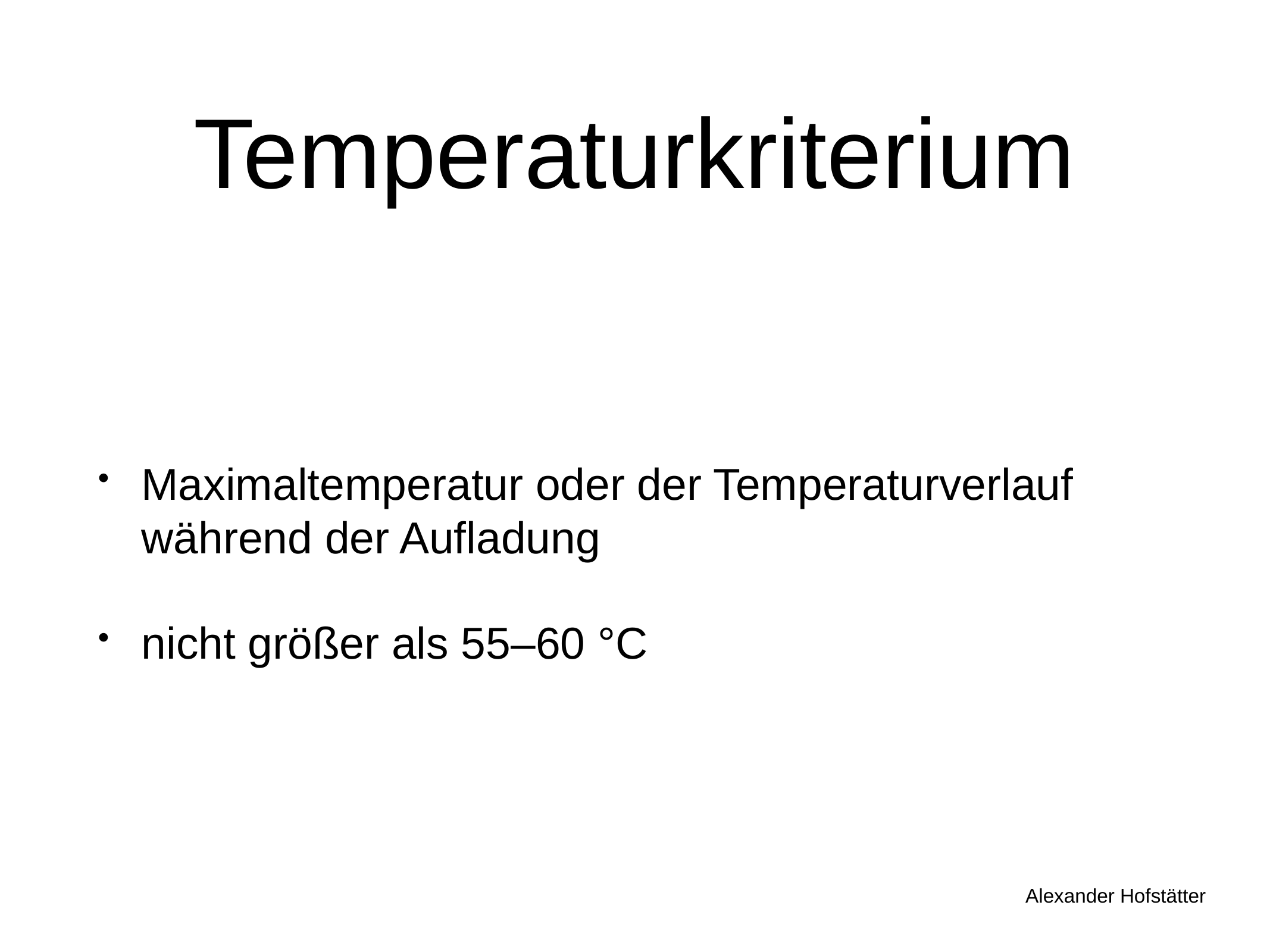

# Temperaturkriterium
Maximaltemperatur oder der Temperaturverlauf während der Aufladung
nicht größer als 55–60 °C